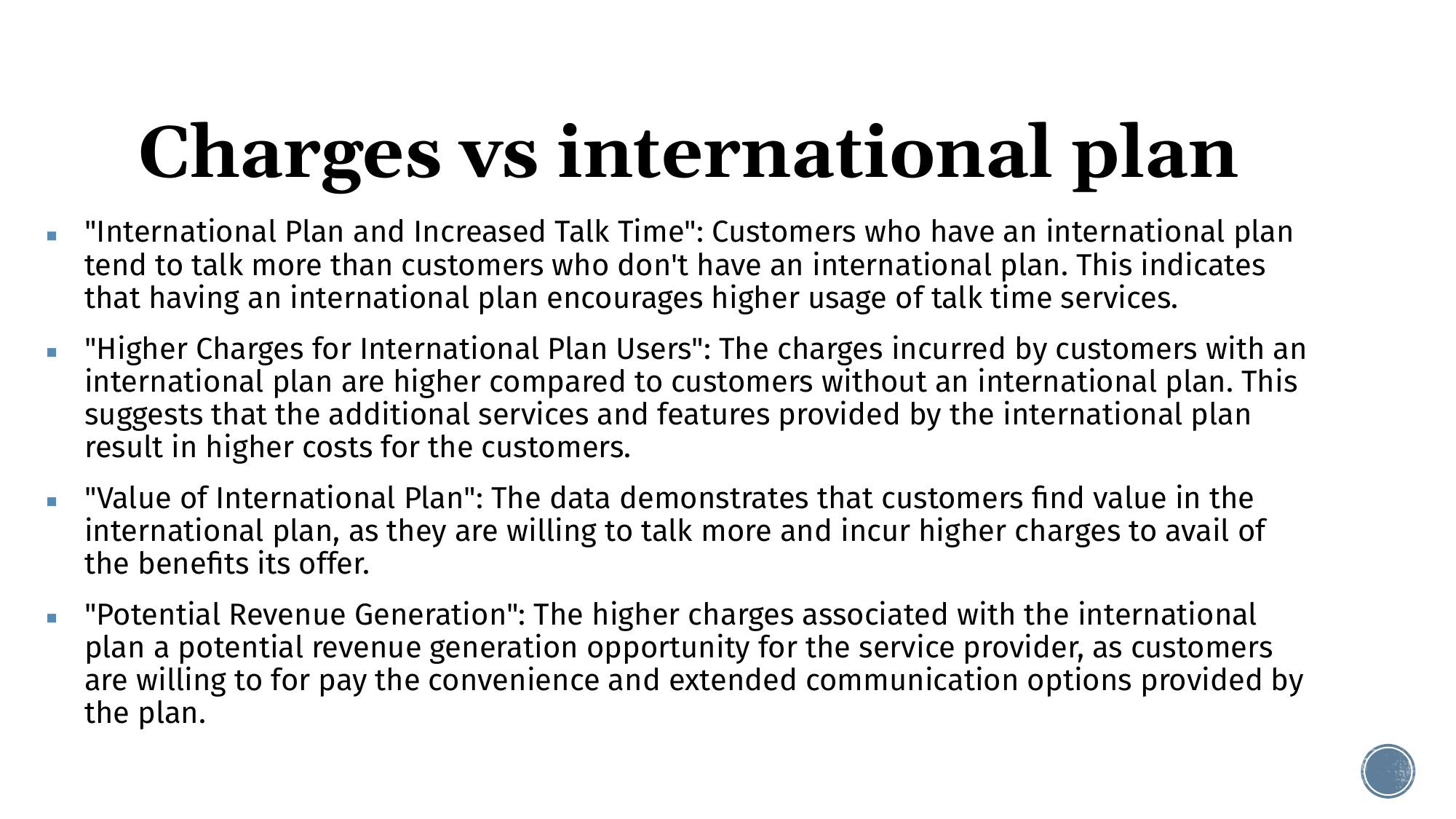

# Charges vs international plan
"International Plan and Increased Talk Time": Customers who have an international plan tend to talk more than customers who don't have an international plan. This indicates that having an international plan encourages higher usage of talk time services.
"Higher Charges for International Plan Users": The charges incurred by customers with an international plan are higher compared to customers without an international plan. This suggests that the additional services and features provided by the international plan result in higher costs for the customers.
"Value of International Plan": The data demonstrates that customers find value in the international plan, as they are willing to talk more and incur higher charges to avail of the benefits its offer.
"Potential Revenue Generation": The higher charges associated with the international plan a potential revenue generation opportunity for the service provider, as customers are willing to for pay the convenience and extended communication options provided by the plan.